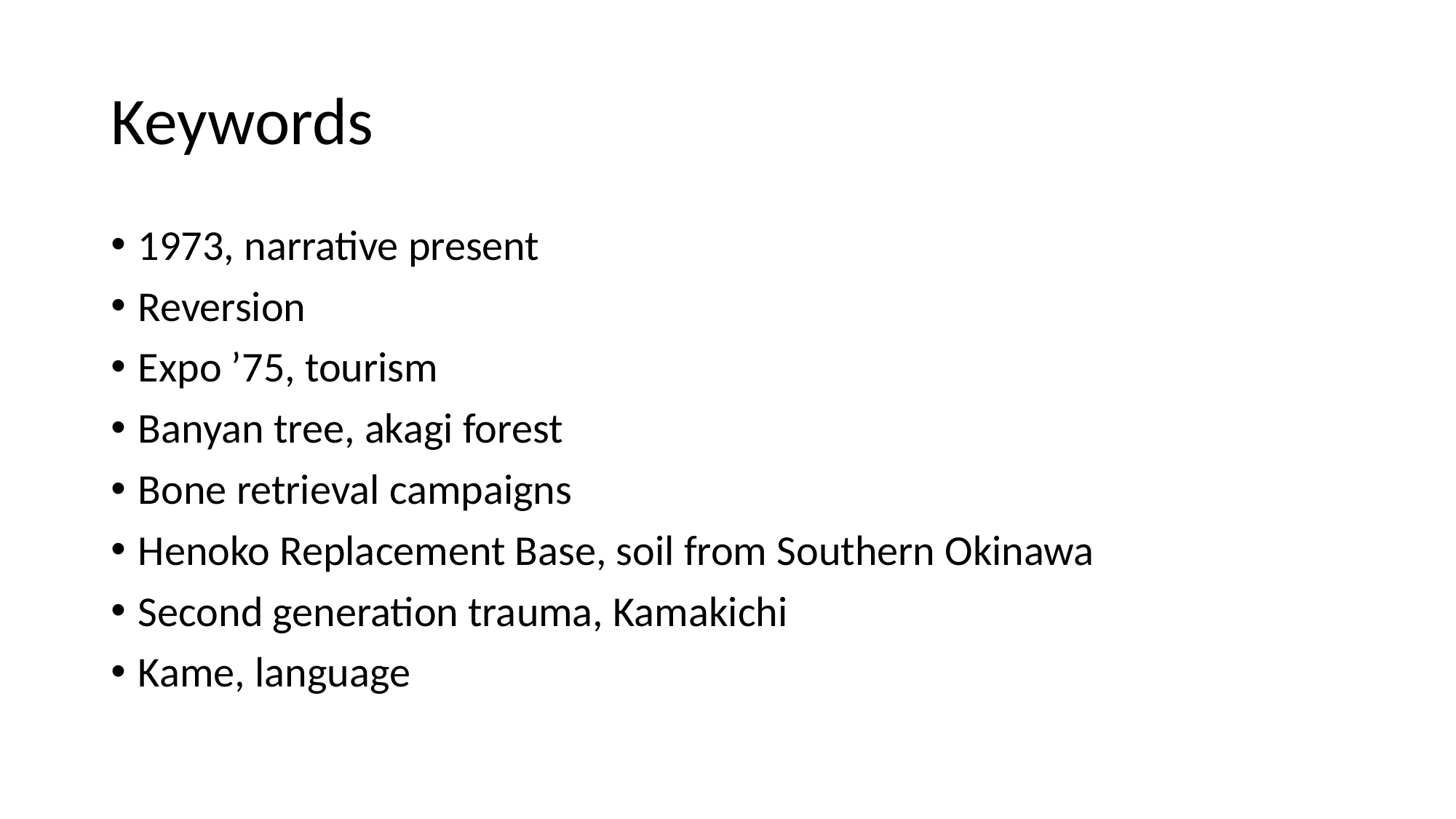

# Keywords
1973, narrative present
Reversion
Expo ’75, tourism
Banyan tree, akagi forest
Bone retrieval campaigns
Henoko Replacement Base, soil from Southern Okinawa
Second generation trauma, Kamakichi
Kame, language